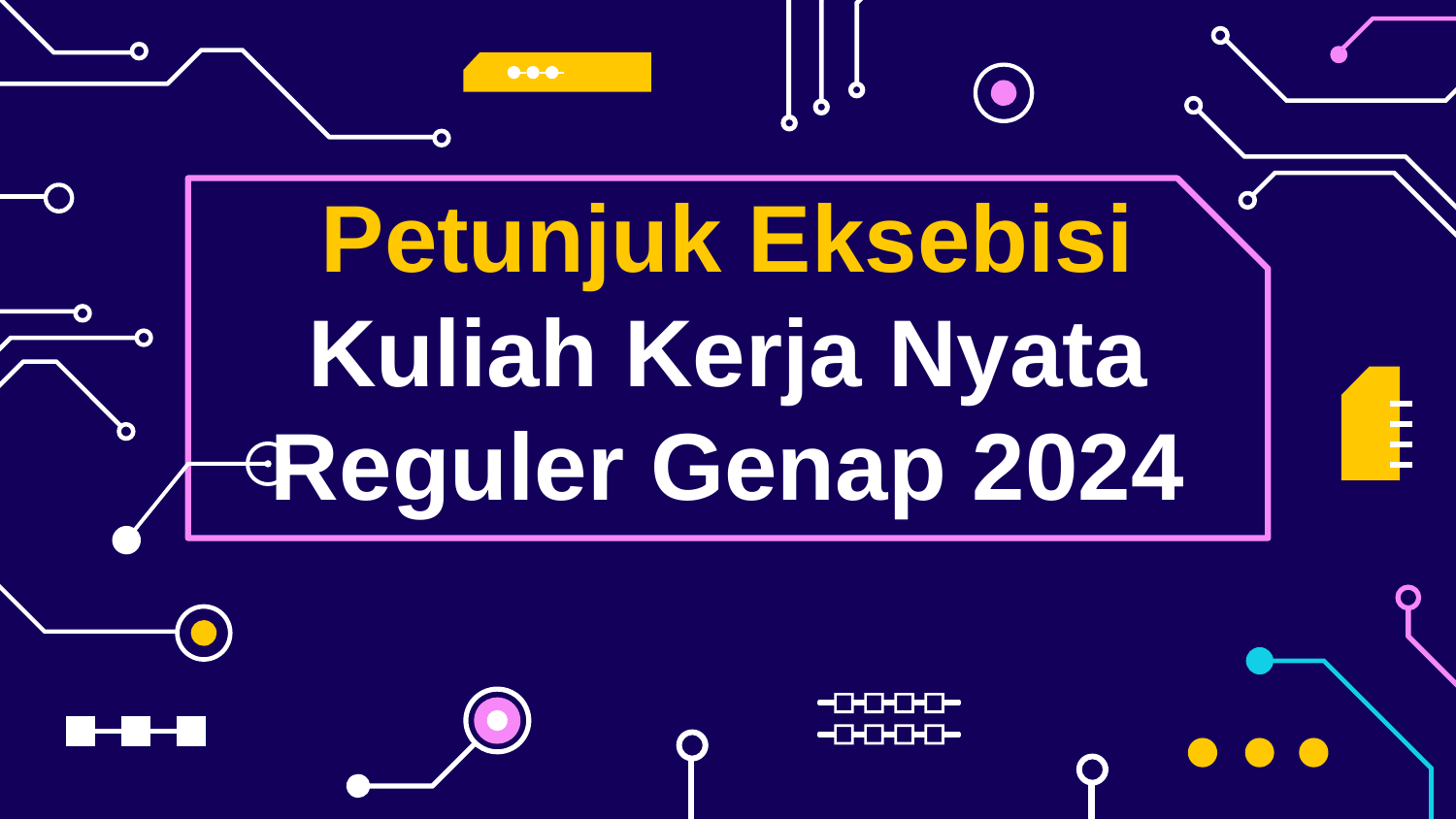

# Petunjuk Eksebisi Kuliah Kerja Nyata Reguler Genap 2024